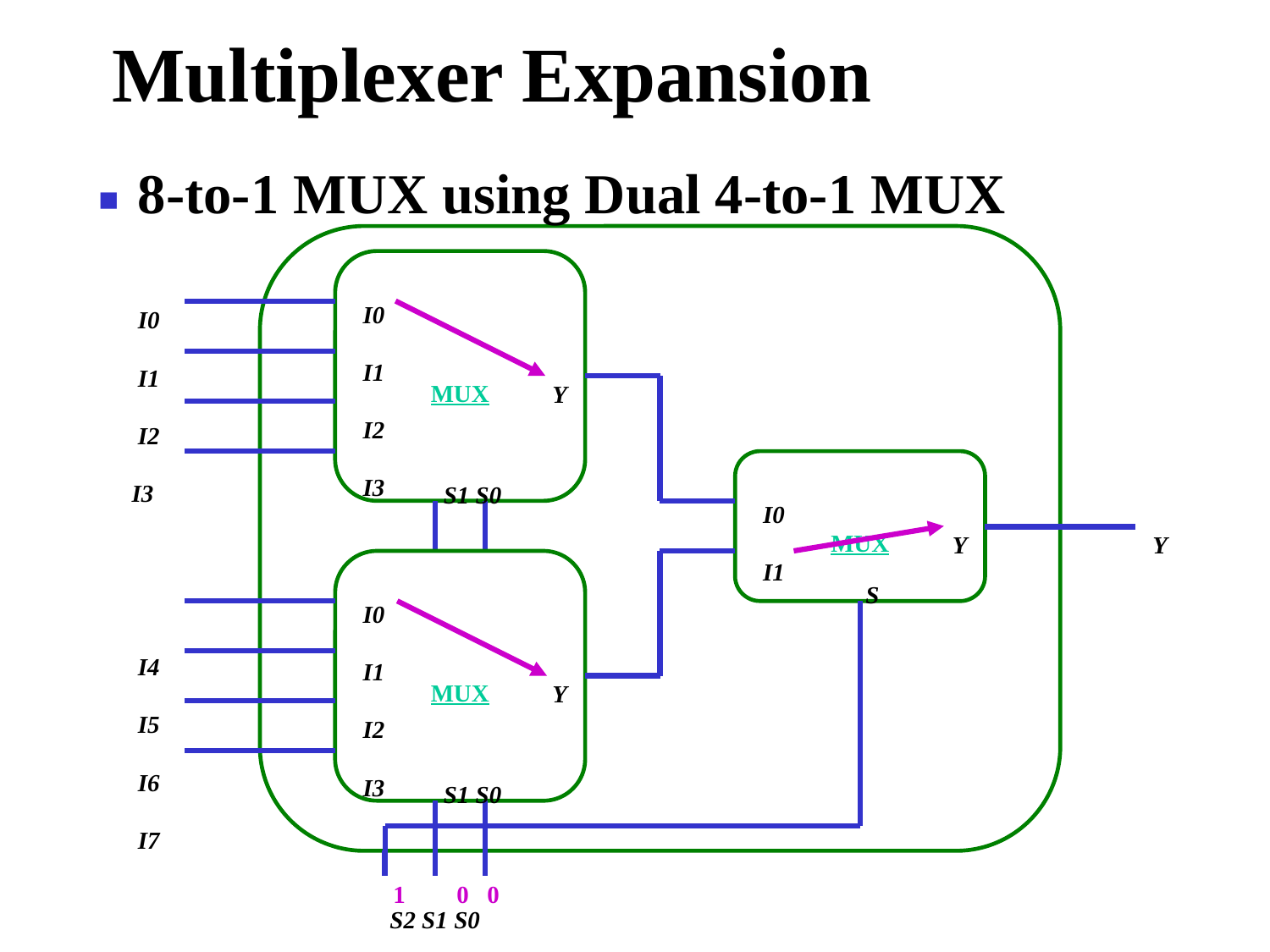

# Multiplexer Expansion
8-to-1 MUX using Dual 4-to-1 MUX

I0
I1
 I2
I3

I4
I5
 I6
I7
Y
S2 S1 S0
MUX
I0
I1
 I2
I3
Y
S1 S0
MUX
I0
I1
Y
S
MUX
I0
I1
 I2
I3
Y
S1 S0
1
0   0